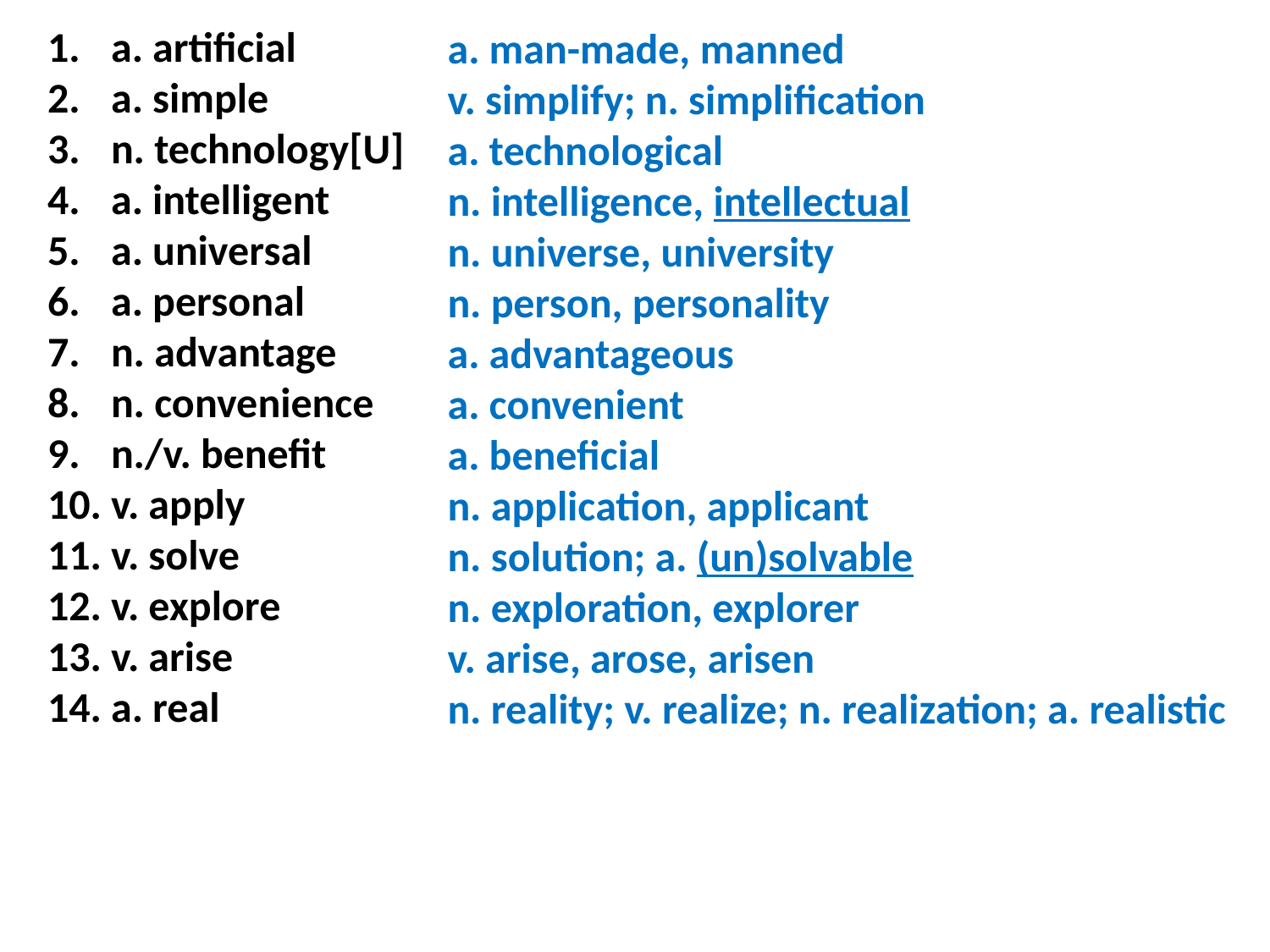

a. man-made, manned
v. simplify; n. simplification
a. technological
n. intelligence, intellectual
n. universe, university
n. person, personality
a. advantageous
a. convenient
a. beneficial
n. application, applicant
n. solution; a. (un)solvable
n. exploration, explorer
v. arise, arose, arisen
n. reality; v. realize; n. realization; a. realistic
a. artificial
a. simple
n. technology[U]
a. intelligent
a. universal
a. personal
n. advantage
n. convenience
n./v. benefit
v. apply
v. solve
v. explore
v. arise
a. real